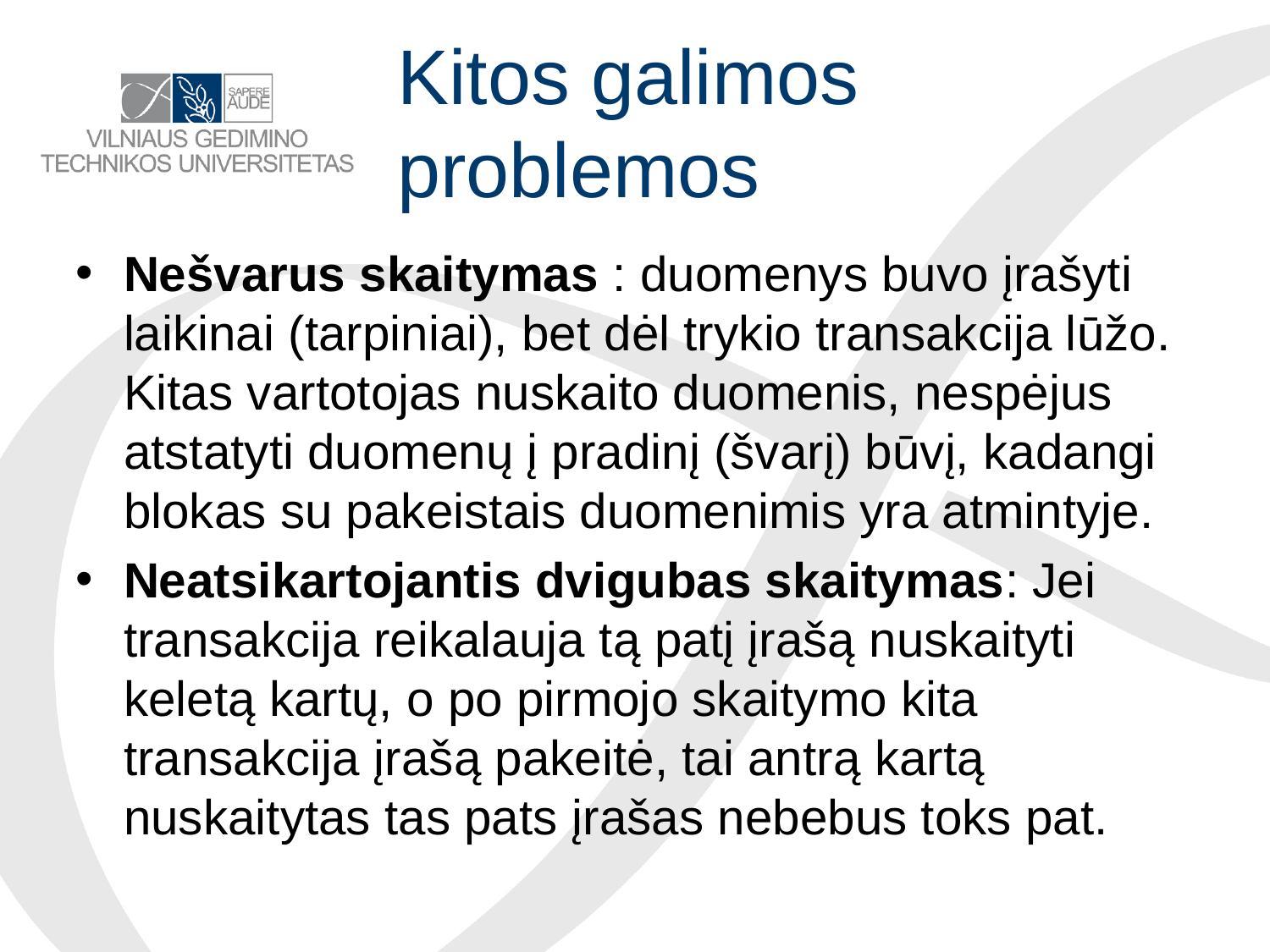

# Kitos galimos problemos
Nešvarus skaitymas : duomenys buvo įrašyti laikinai (tarpiniai), bet dėl trykio transakcija lūžo. Kitas vartotojas nuskaito duomenis, nespėjus atstatyti duomenų į pradinį (švarį) būvį, kadangi blokas su pakeistais duomenimis yra atmintyje.
Neatsikartojantis dvigubas skaitymas: Jei transakcija reikalauja tą patį įrašą nuskaityti keletą kartų, o po pirmojo skaitymo kita transakcija įrašą pakeitė, tai antrą kartą nuskaitytas tas pats įrašas nebebus toks pat.